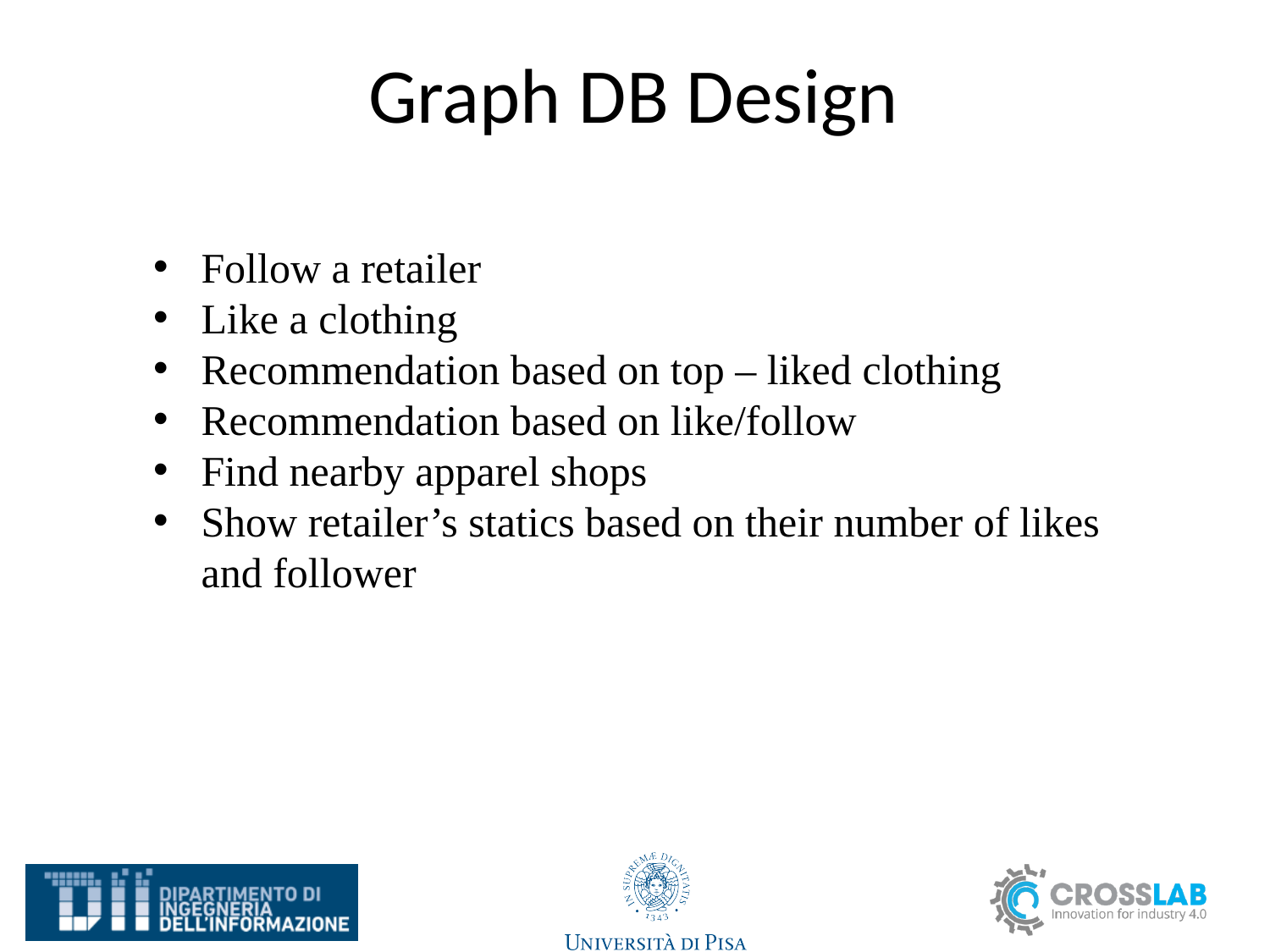

# Graph DB Design

Follow a retailer
Like a clothing
Recommendation based on top – liked clothing
Recommendation based on like/follow
Find nearby apparel shops
Show retailer’s statics based on their number of likes and follower